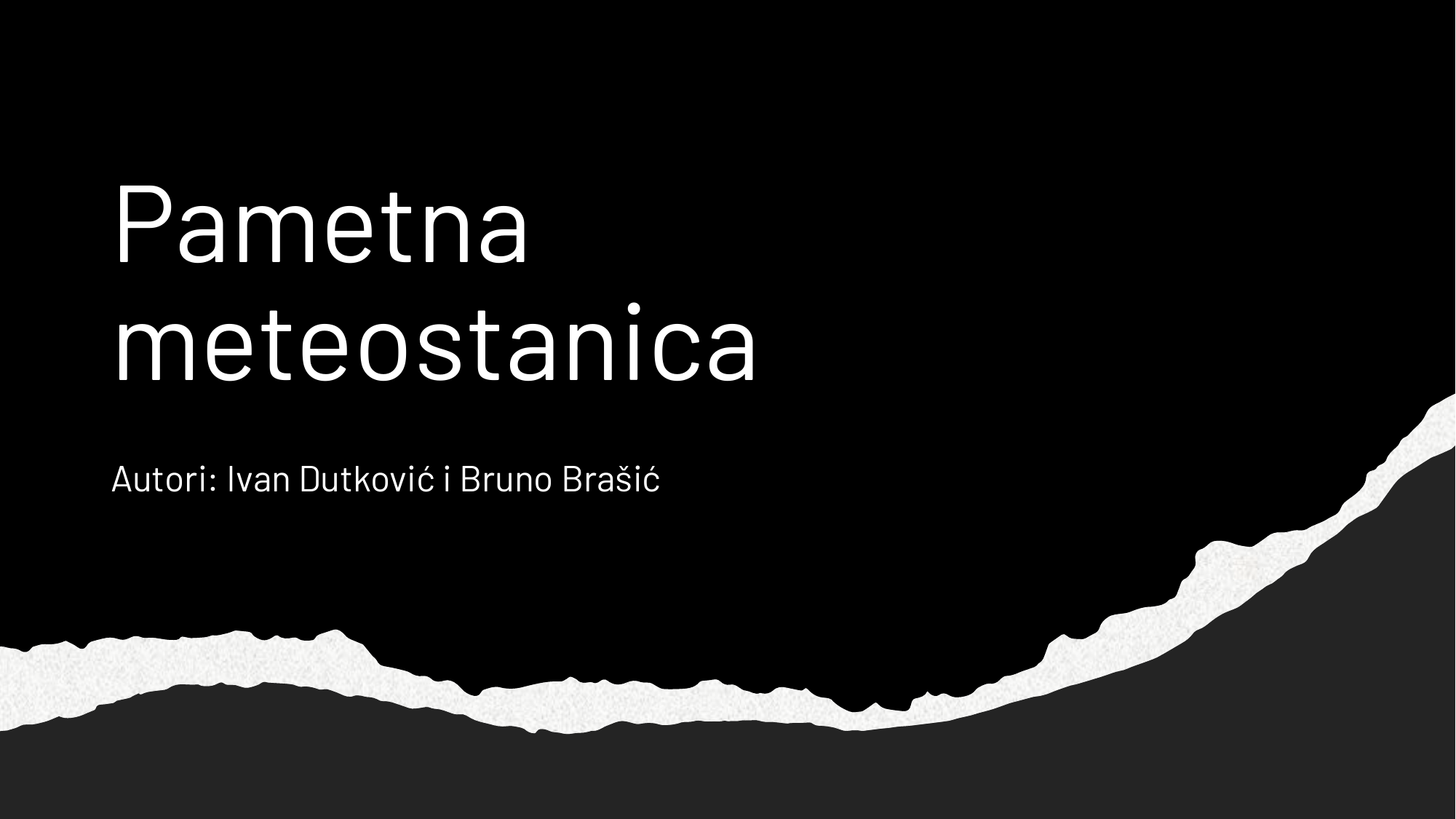

# Pametna meteostanica

Autori: Ivan Dutković i Bruno Brašić